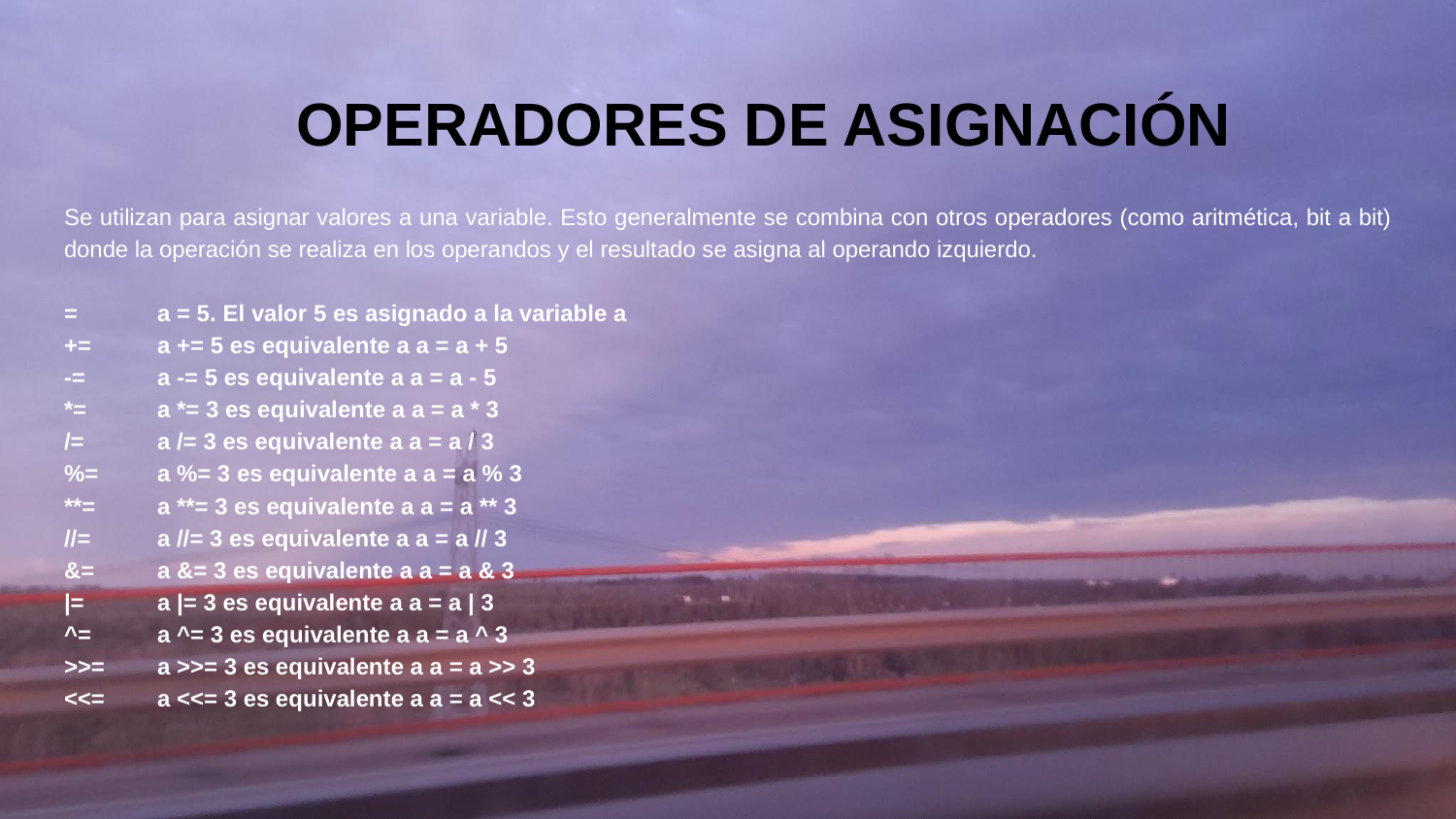

# OPERADORES DE ASIGNACIÓN
Se utilizan para asignar valores a una variable. Esto generalmente se combina con otros operadores (como aritmética, bit a bit) donde la operación se realiza en los operandos y el resultado se asigna al operando izquierdo.

=	a = 5. El valor 5 es asignado a la variable a
+=	a += 5 es equivalente a a = a + 5
-=	a -= 5 es equivalente a a = a - 5
*=	a *= 3 es equivalente a a = a * 3
/=	a /= 3 es equivalente a a = a / 3
%=	a %= 3 es equivalente a a = a % 3
**=	a **= 3 es equivalente a a = a ** 3
//=	a //= 3 es equivalente a a = a // 3
&=	a &= 3 es equivalente a a = a & 3
|=	a |= 3 es equivalente a a = a | 3
^=	a ^= 3 es equivalente a a = a ^ 3
>>=	a >>= 3 es equivalente a a = a >> 3
<<=	a <<= 3 es equivalente a a = a << 3